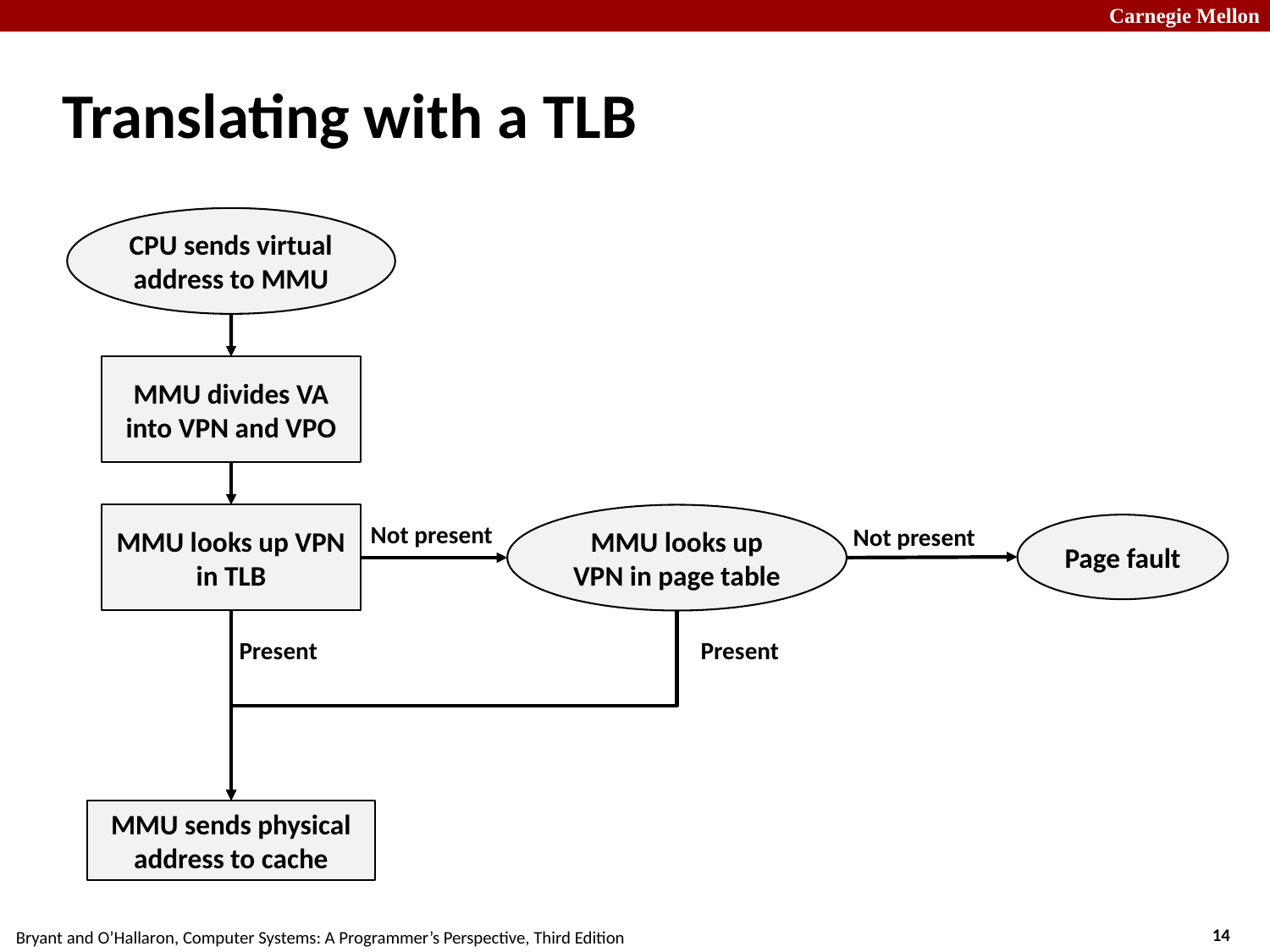

# Translating with a TLB
CPU sends virtual address to MMU
MMU divides VA into VPN and VPO
MMU looks up VPN in TLB
MMU looks up VPN in page table
Not present
Page fault
Not present
Present
Present
MMU sends physical address to cache